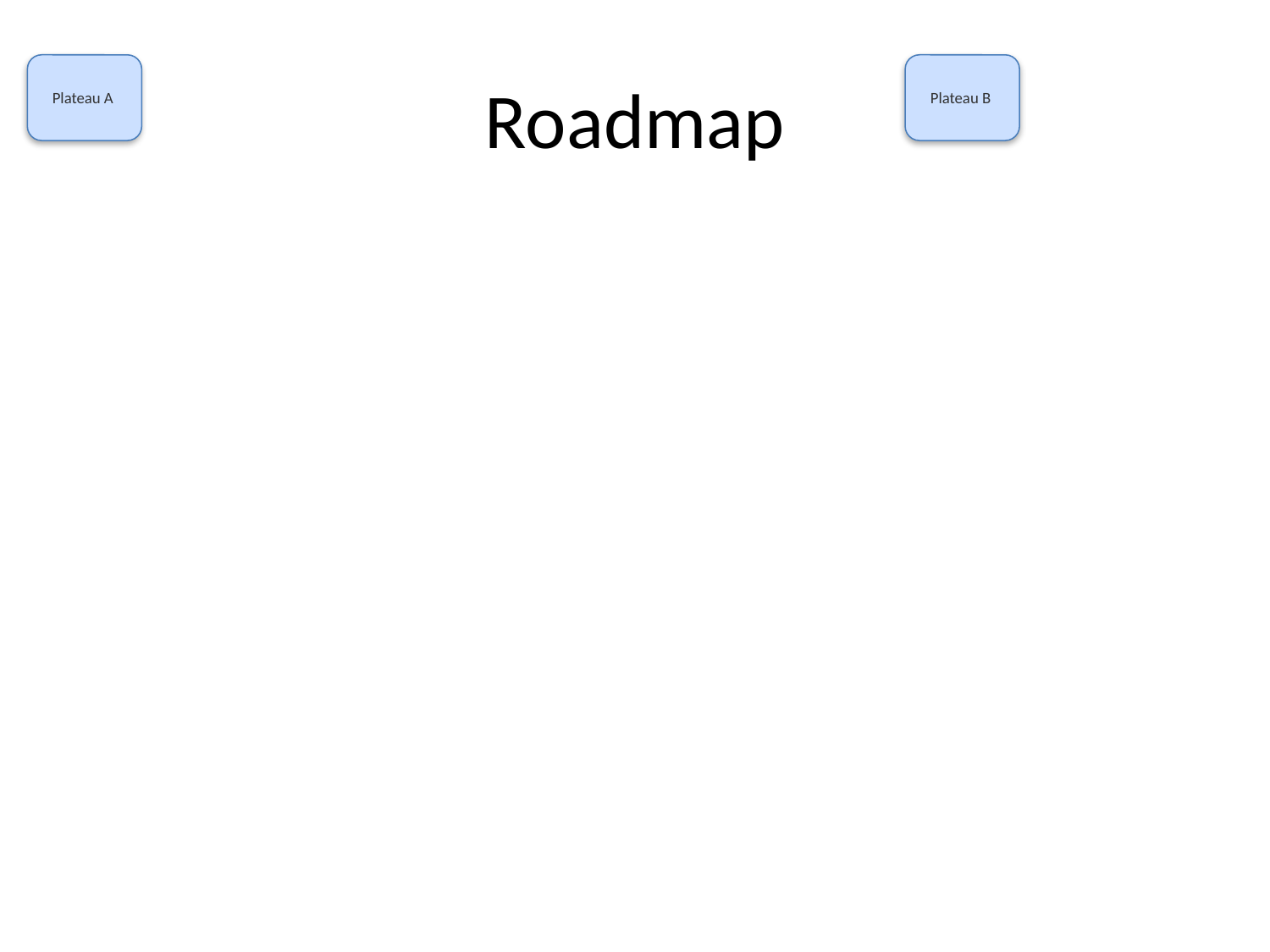

# Roadmap
Plateau A
Plateau B
Plateau C
Plateau D
Create Marketing Communication